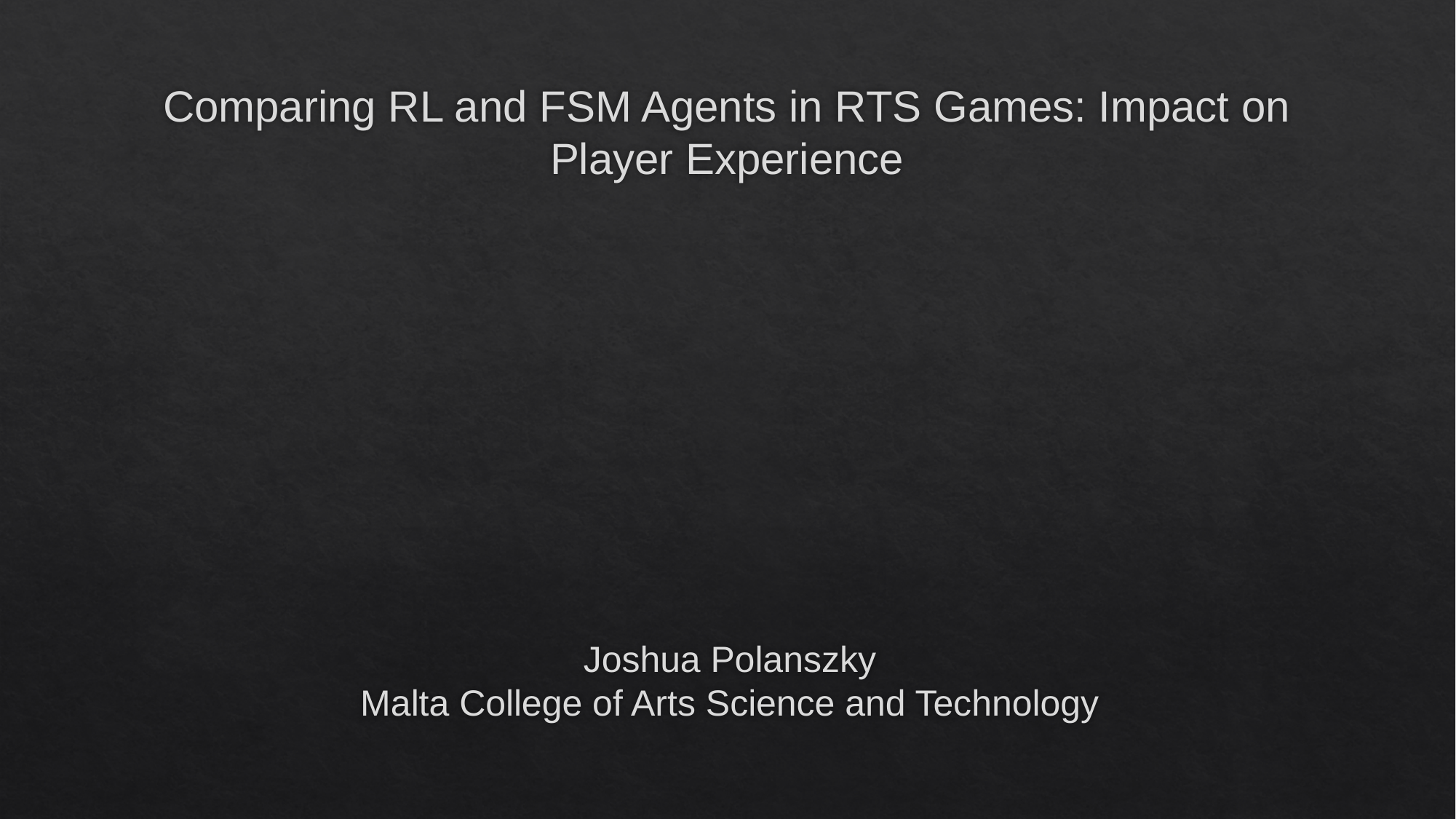

# Comparing RL and FSM Agents in RTS Games: Impact on Player Experience
Joshua Polanszky
Malta College of Arts Science and Technology